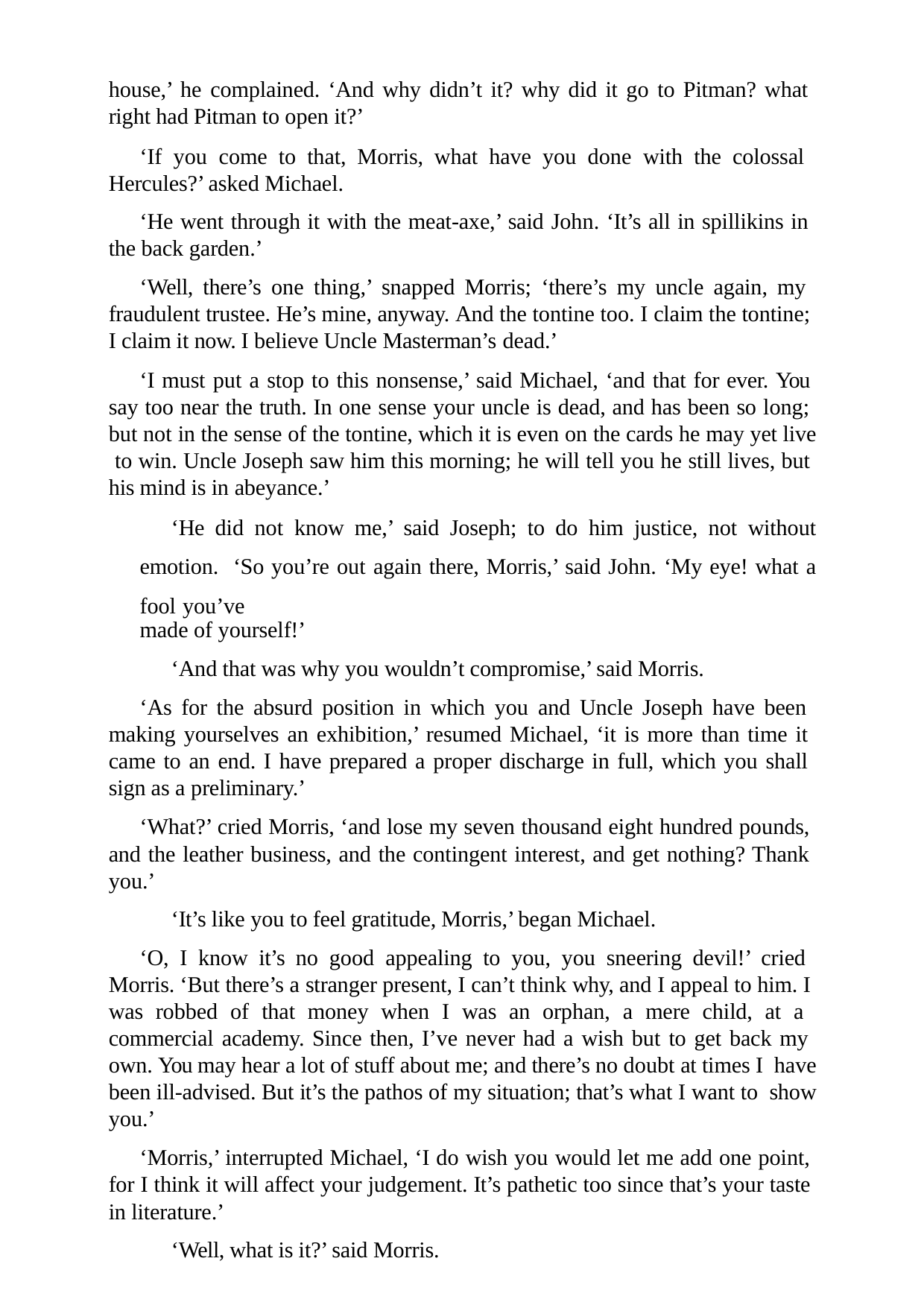

house,’ he complained. ‘And why didn’t it? why did it go to Pitman? what  right had Pitman to open it?’
‘If you come to that, Morris, what have you done with the colossal  Hercules?’ asked Michael.
‘He went through it with the meat-axe,’ said John. ‘It’s all in spillikins in  the back garden.’
‘Well, there’s one thing,’ snapped Morris; ‘there’s my uncle again, my  fraudulent trustee. He’s mine, anyway. And the tontine too. I claim the tontine;  I claim it now. I believe Uncle Masterman’s dead.’
‘I must put a stop to this nonsense,’ said Michael, ‘and that for ever. You  say too near the truth. In one sense your uncle is dead, and has been so long;  but not in the sense of the tontine, which it is even on the cards he may yet live  to win. Uncle Joseph saw him this morning; he will tell you he still lives, but  his mind is in abeyance.’
‘He did not know me,’ said Joseph; to do him justice, not without emotion.  ‘So you’re out again there, Morris,’ said John. ‘My eye! what a fool you’ve
made of yourself!’
‘And that was why you wouldn’t compromise,’ said Morris.
‘As for the absurd position in which you and Uncle Joseph have been  making yourselves an exhibition,’ resumed Michael, ‘it is more than time it  came to an end. I have prepared a proper discharge in full, which you shall  sign as a preliminary.’
‘What?’ cried Morris, ‘and lose my seven thousand eight hundred pounds,  and the leather business, and the contingent interest, and get nothing? Thank  you.’
‘It’s like you to feel gratitude, Morris,’ began Michael.
‘O, I know it’s no good appealing to you, you sneering devil!’ cried  Morris. ‘But there’s a stranger present, I can’t think why, and I appeal to him. I  was robbed of that money when I was an orphan, a mere child, at a  commercial academy. Since then, I’ve never had a wish but to get back my  own. You may hear a lot of stuff about me; and there’s no doubt at times I  have been ill-advised. But it’s the pathos of my situation; that’s what I want to  show you.’
‘Morris,’ interrupted Michael, ‘I do wish you would let me add one point,  for I think it will affect your judgement. It’s pathetic too since that’s your taste  in literature.’
‘Well, what is it?’ said Morris.